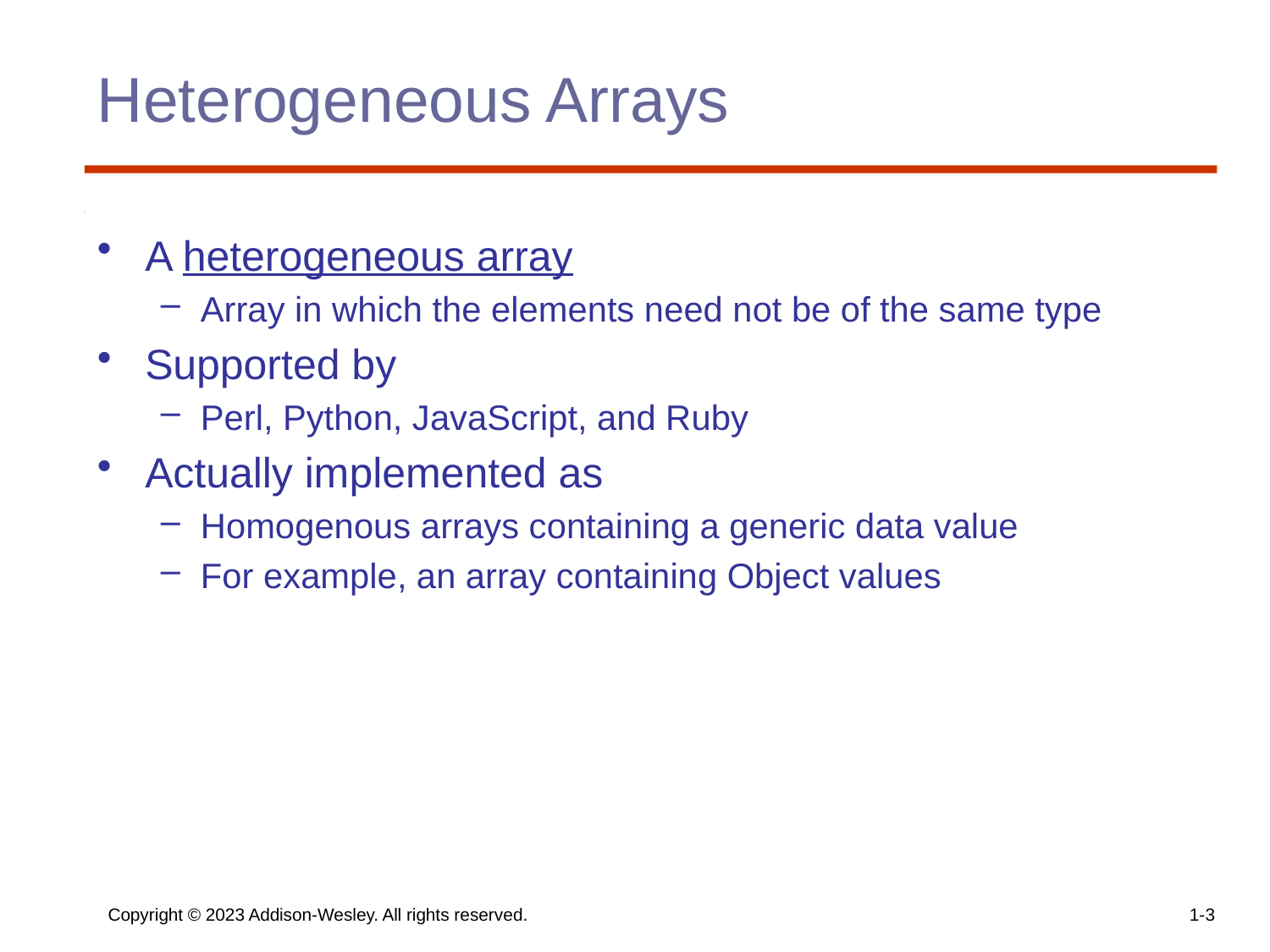

# Heterogeneous Arrays
A heterogeneous array
Array in which the elements need not be of the same type
Supported by
Perl, Python, JavaScript, and Ruby
Actually implemented as
Homogenous arrays containing a generic data value
For example, an array containing Object values
Copyright © 2023 Addison-Wesley. All rights reserved.
1-3